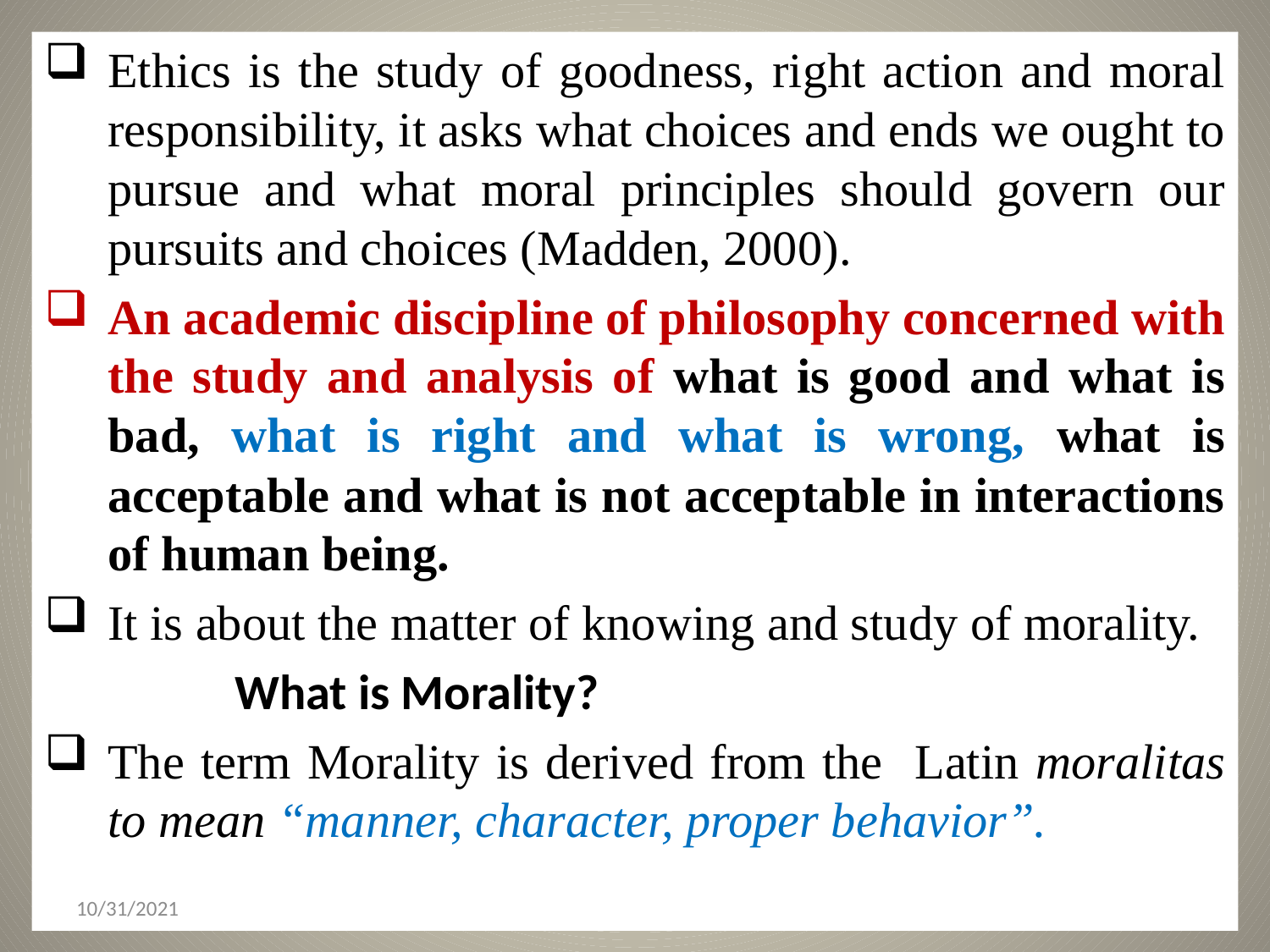

Ethics is the study of goodness, right action and moral responsibility, it asks what choices and ends we ought to pursue and what moral principles should govern our pursuits and choices (Madden, 2000).
An academic discipline of philosophy concerned with the study and analysis of what is good and what is bad, what is right and what is wrong, what is acceptable and what is not acceptable in interactions of human being.
It is about the matter of knowing and study of morality.
	What is Morality?
The term Morality is derived from the  Latin moralitas to mean “manner, character, proper behavior”.

10/31/2021
9